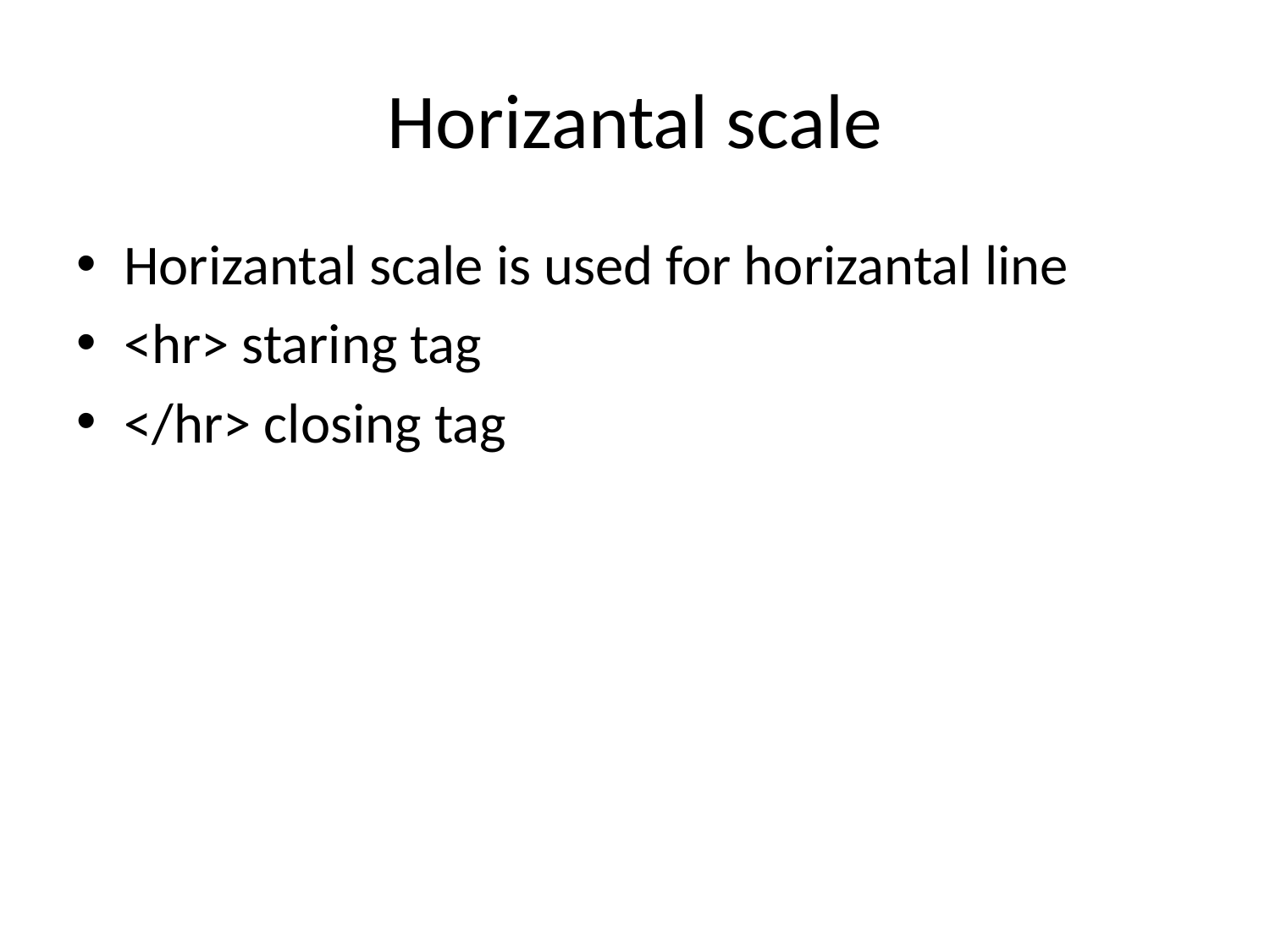

# Horizantal scale
Horizantal scale is used for horizantal line
<hr> staring tag
</hr> closing tag